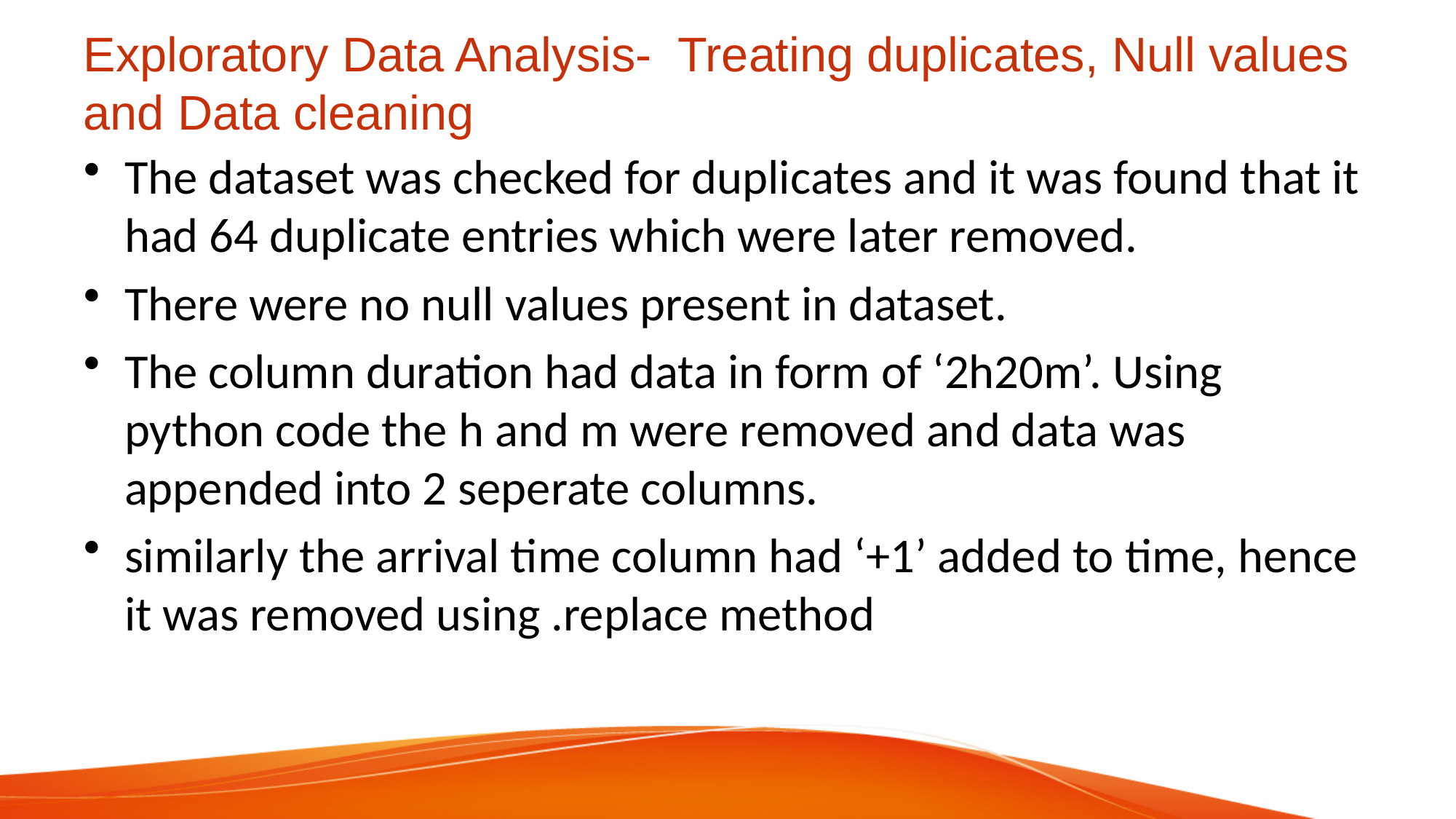

# Exploratory Data Analysis-  Treating duplicates, Null values and Data cleaning
The dataset was checked for duplicates and it was found that it had 64 duplicate entries which were later removed.
There were no null values present in dataset.
The column duration had data in form of ‘2h20m’. Using python code the h and m were removed and data was appended into 2 seperate columns.
similarly the arrival time column had ‘+1’ added to time, hence it was removed using .replace method